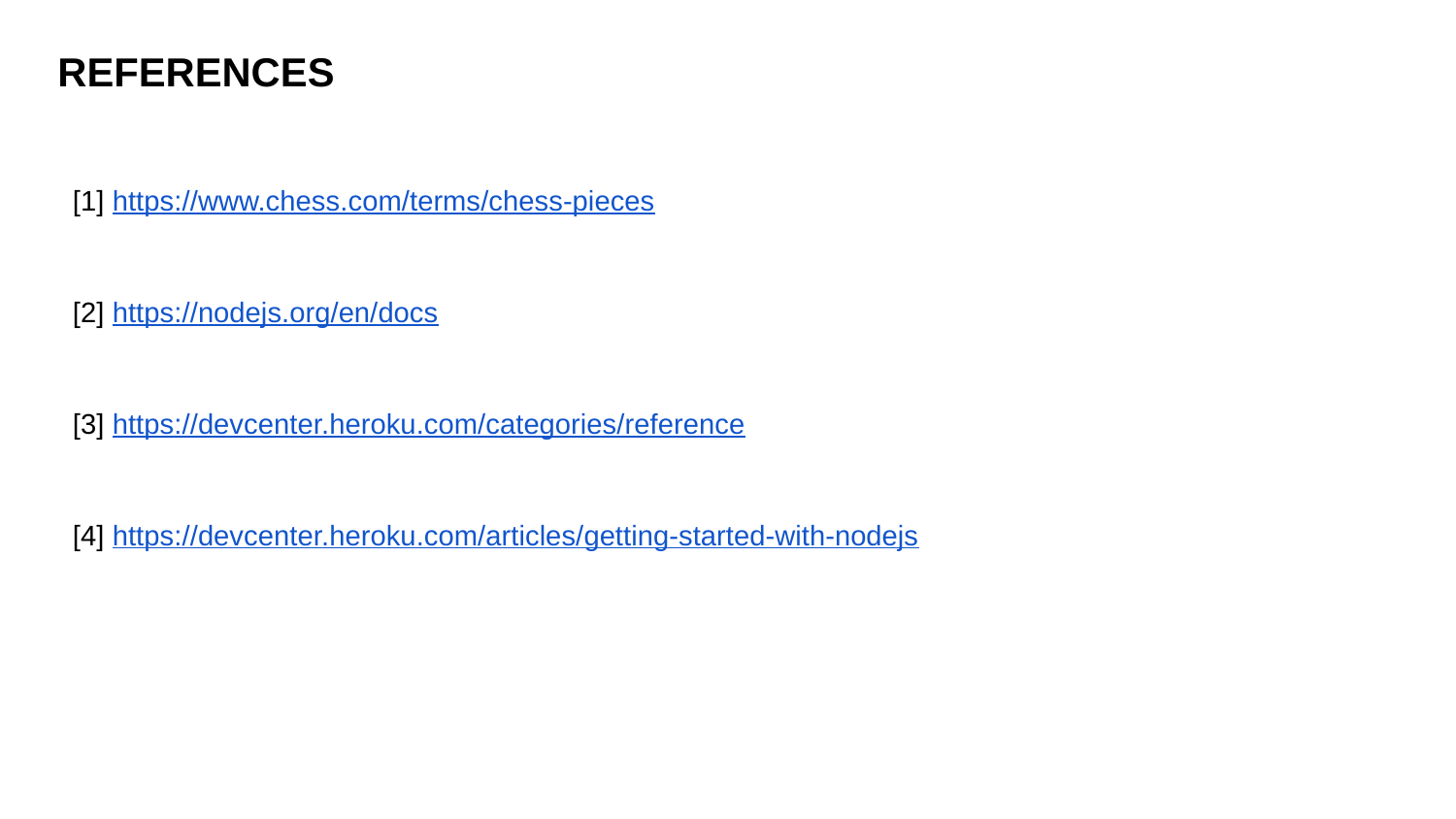

REFERENCES
[1] https://www.chess.com/terms/chess-pieces

[2] https://nodejs.org/en/docs

[3] https://devcenter.heroku.com/categories/reference

[4] https://devcenter.heroku.com/articles/getting-started-with-nodejs